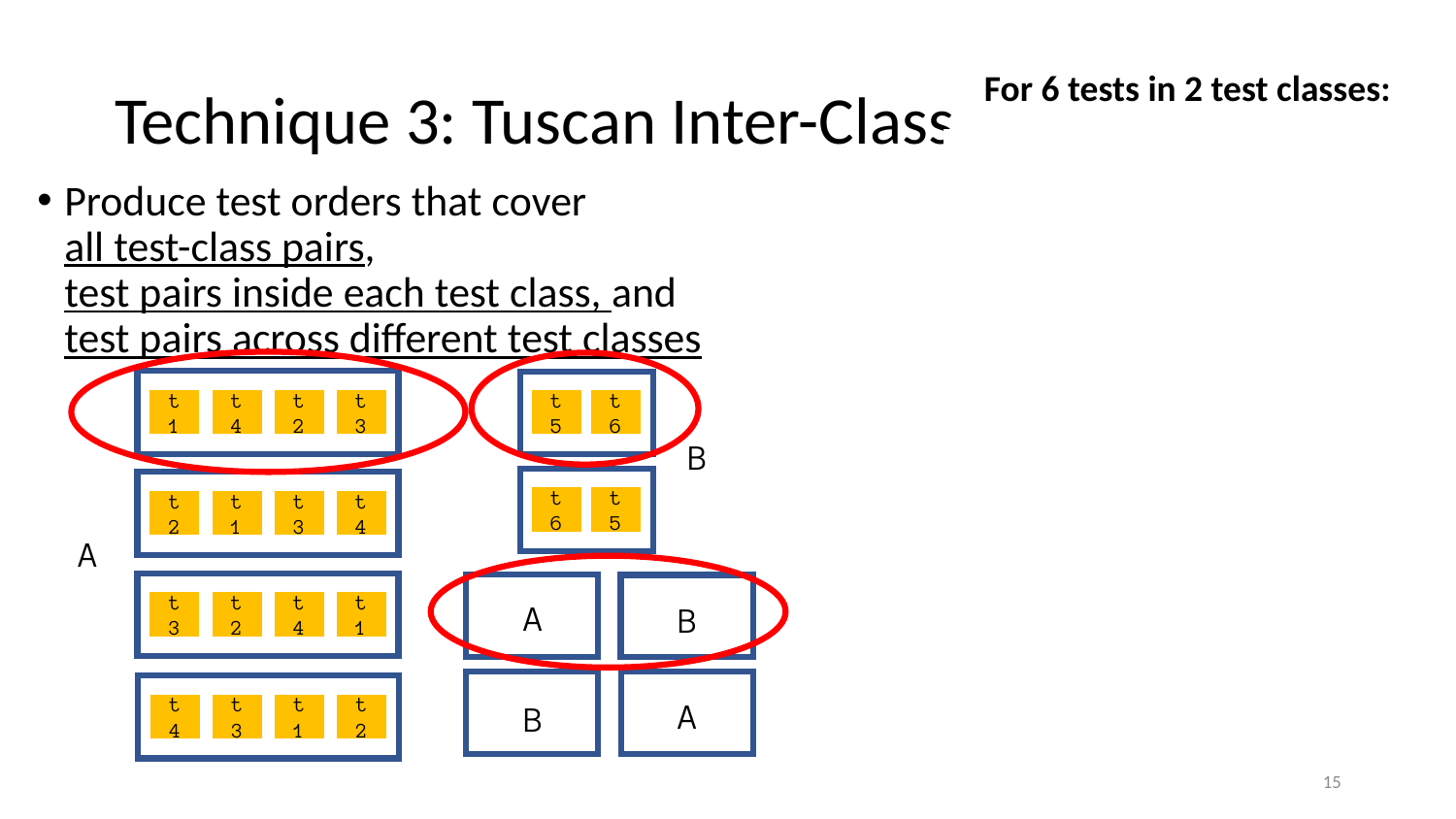

# Technique 3: Tuscan Inter-Class
For 6 tests in 2 test classes:
B

t6
t5
A

t2
t3
t4
t1
1
B

t6
t5
A

t3
t4
t1
t2
2
...
B

t5
t6
A

t2
t3
t4
t1
5
...
B

t6
t5
A

t2
t3
t4
t1
9
...

Produce test orders that cover
all test-class pairs,
test pairs inside each test class, and
test pairs across different test classes

t2
t3
t4
t1

t6
t5

B

t5
t6

t3
t4
t1
t2
A

t4
t1
t2
t3

A
B

t1
t2
t3
t4
A
B
15